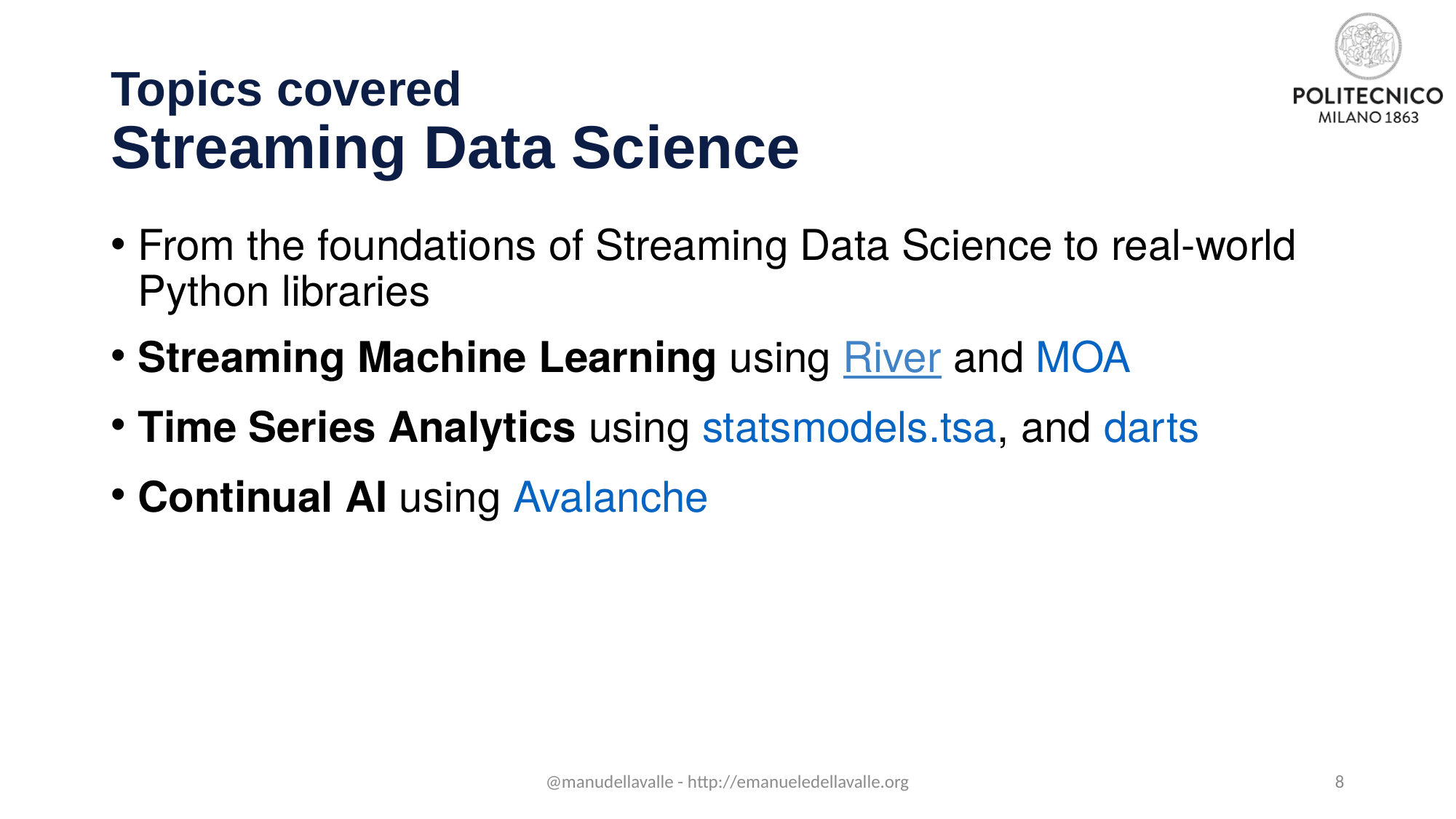

# Topics covered Streaming Data Science
From the foundations of Streaming Data Science to real-world Python libraries
Streaming Machine Learning using River and MOA
Time Series Analytics using statsmodels.tsa, and darts
Continual AI using Avalanche

@manudellavalle - http://emanueledellavalle.org
8